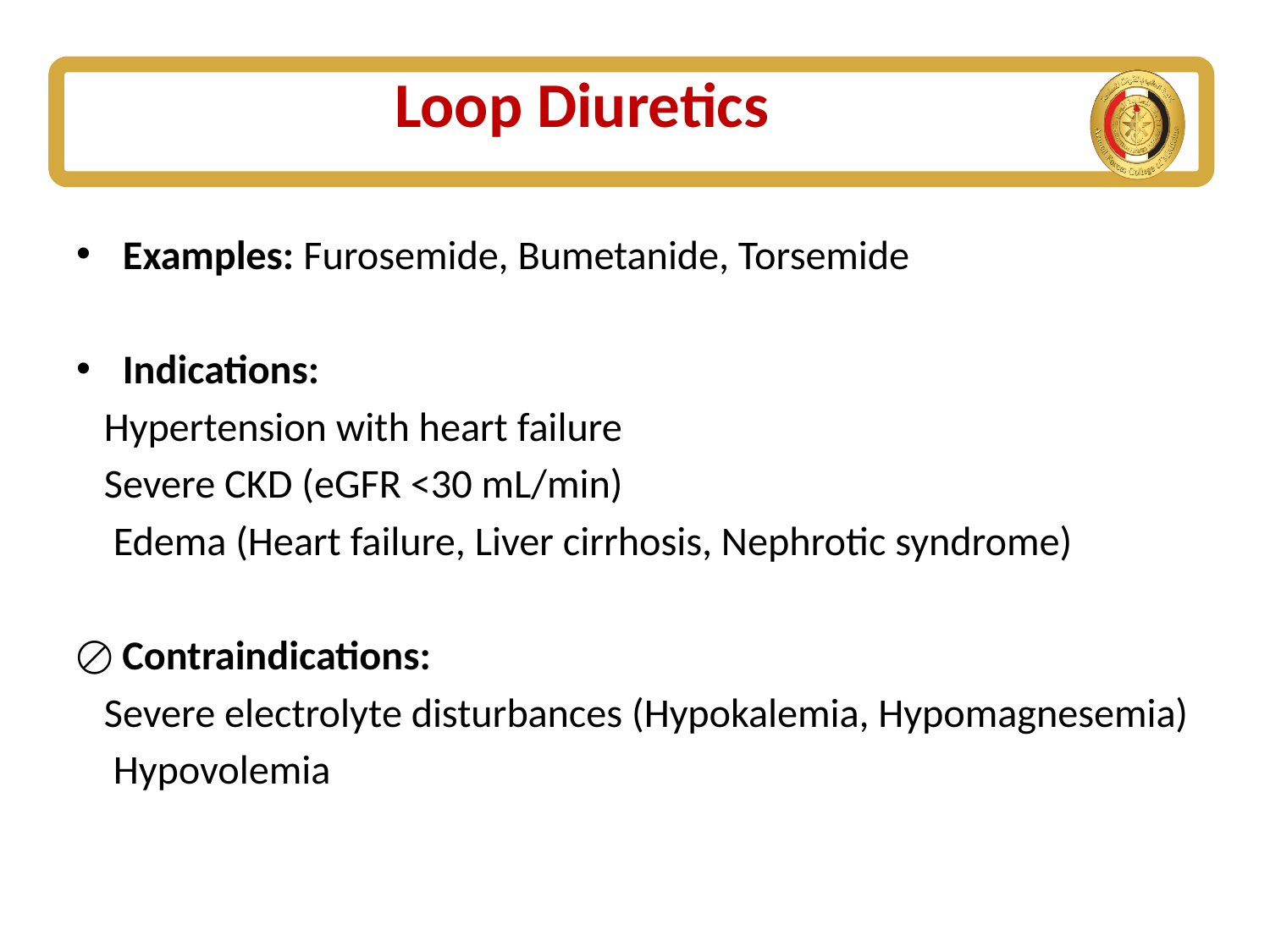

# Loop Diuretics
Examples: Furosemide, Bumetanide, Torsemide

Indications:
   Hypertension with heart failure
   Severe CKD (eGFR <30 mL/min)
    Edema (Heart failure, Liver cirrhosis, Nephrotic syndrome)

🚫 Contraindications:
   Severe electrolyte disturbances (Hypokalemia, Hypomagnesemia)
    Hypovolemia